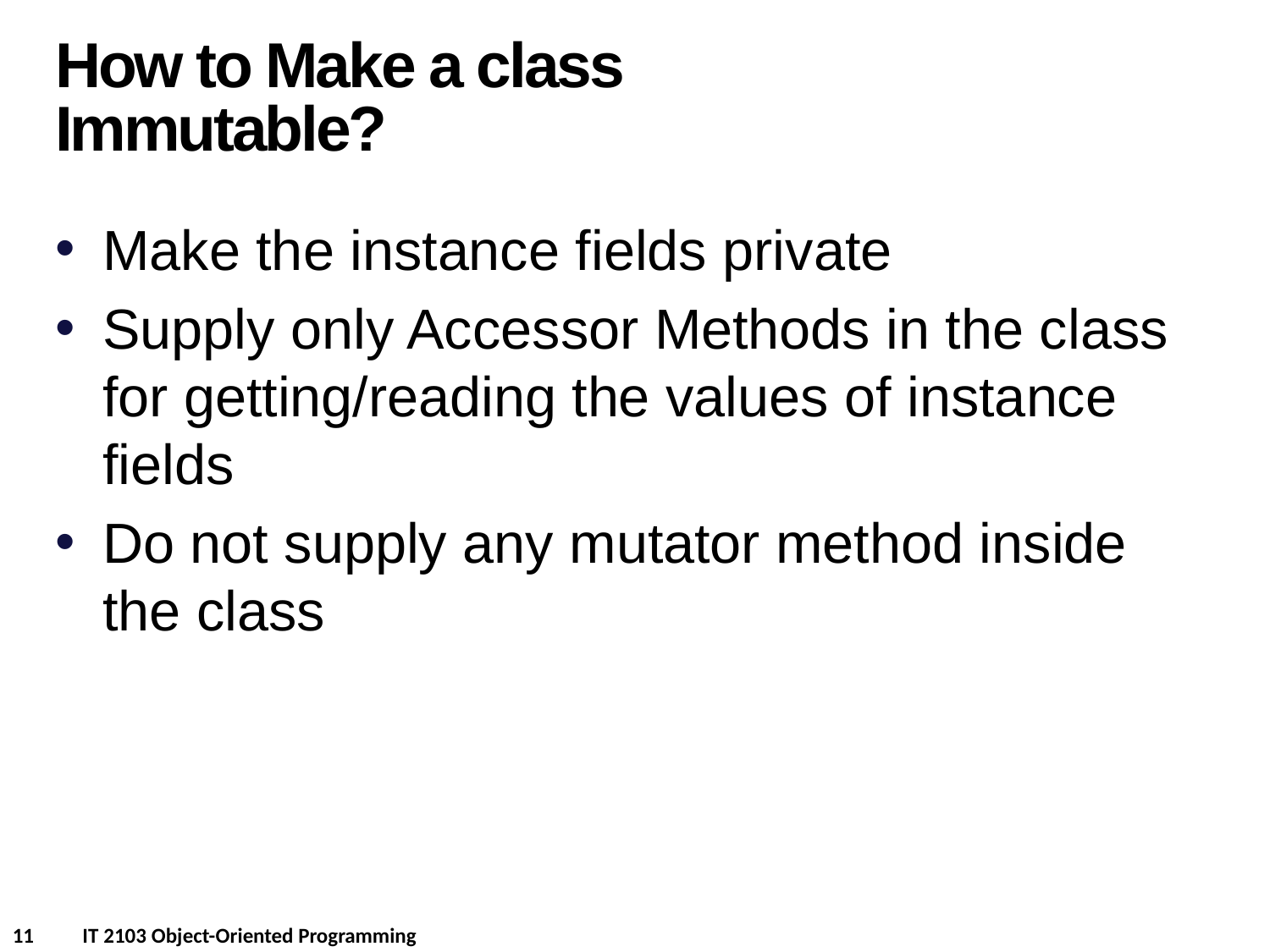

How to Make a class Immutable?
Make the instance fields private
Supply only Accessor Methods in the class for getting/reading the values of instance fields
Do not supply any mutator method inside the class